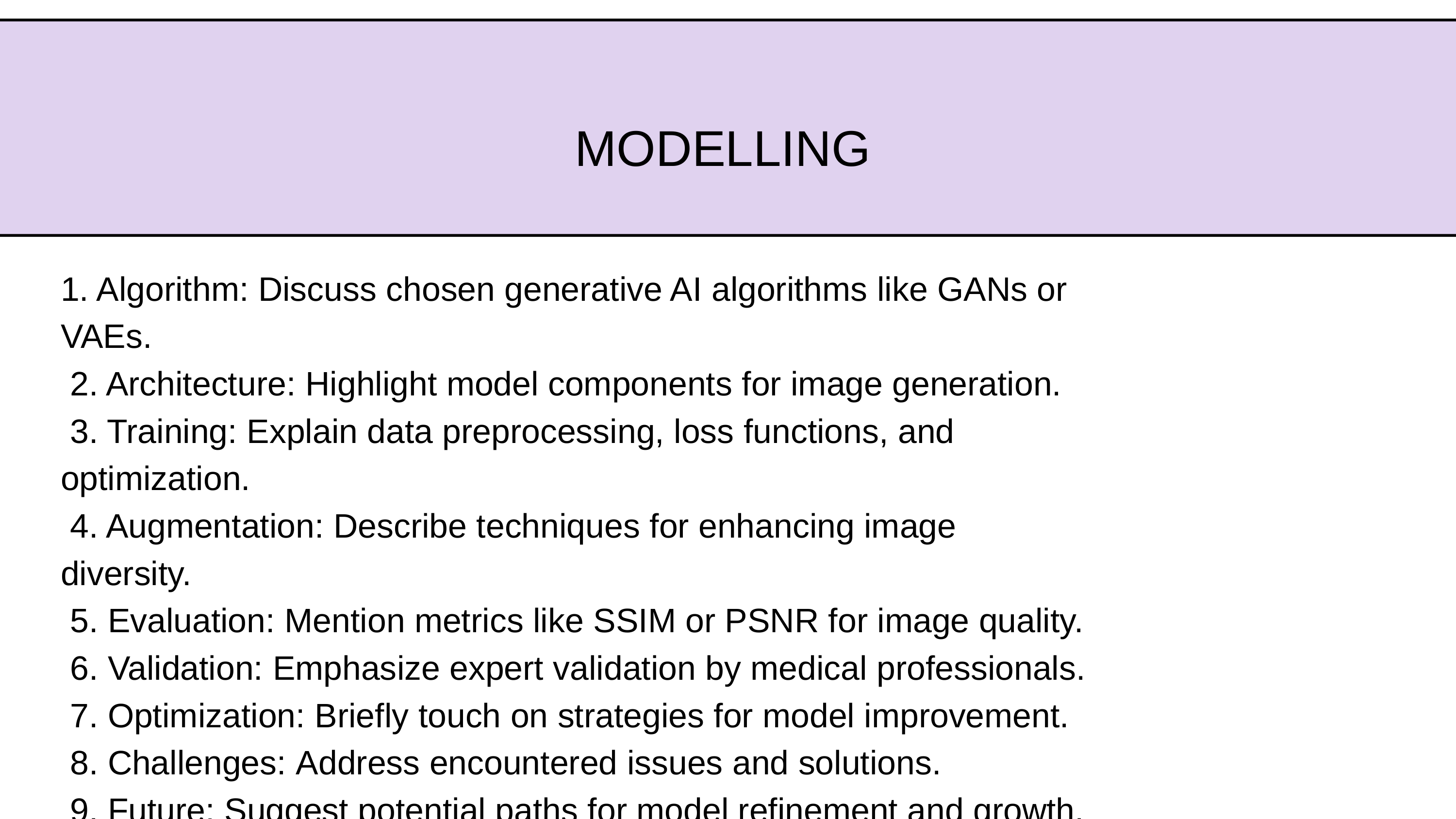

MODELLING
1. Algorithm: Discuss chosen generative AI algorithms like GANs or VAEs.
 2. Architecture: Highlight model components for image generation.
 3. Training: Explain data preprocessing, loss functions, and optimization.
 4. Augmentation: Describe techniques for enhancing image diversity.
 5. Evaluation: Mention metrics like SSIM or PSNR for image quality.
 6. Validation: Emphasize expert validation by medical professionals.
 7. Optimization: Briefly touch on strategies for model improvement.
 8. Challenges: Address encountered issues and solutions.
 9. Future: Suggest potential paths for model refinement and growth.